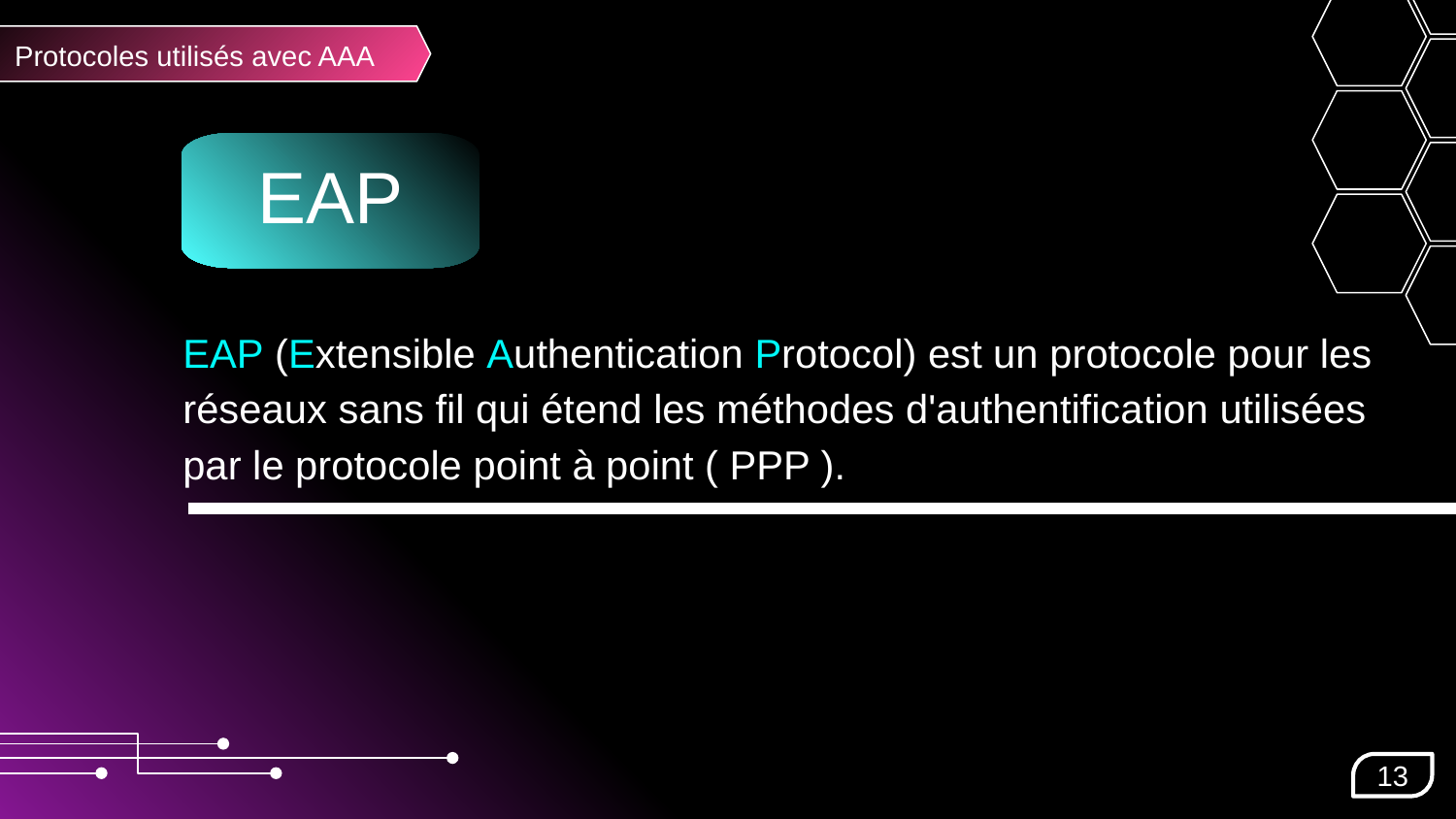

Protocoles utilisés avec AAA

transfère les informations d'authentification entre l'utilisateur et la base de données ou le serveur de l'authentificateur.
EAP

EAP (Extensible Authentication Protocol) est un protocole pour les réseaux sans fil qui étend les méthodes d'authentification utilisées par le protocole point à point ( PPP ).
13